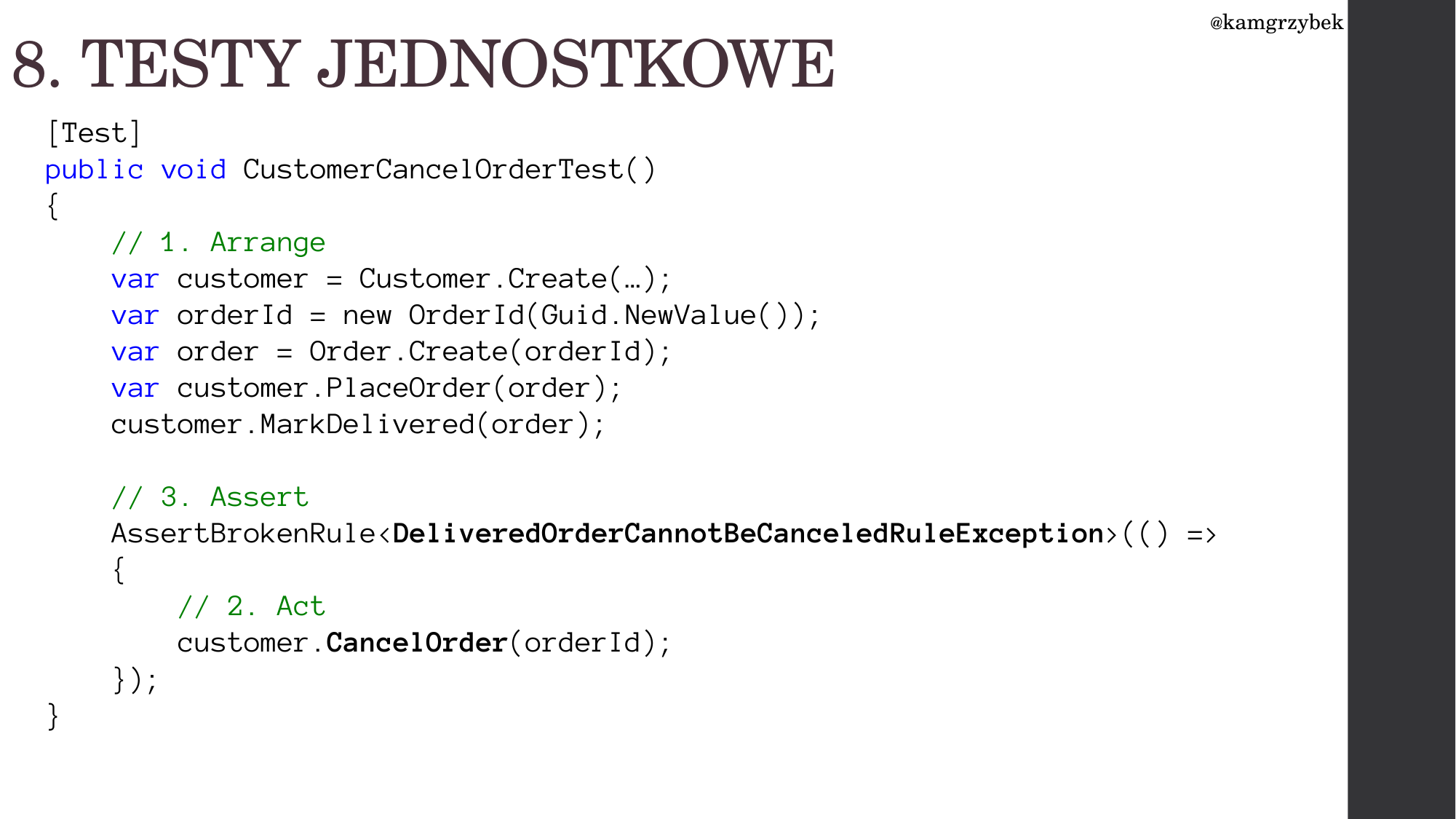

@kamgrzybek
# 8. TESTY JEDNOSTKOWE
[Test]
public void CustomerCancelOrderTest()
{
    // 1. Arrange
    var customer = Customer.Create(…);
    var orderId = new OrderId(Guid.NewValue());
    var order = Order.Create(orderId);
    var customer.PlaceOrder(order);
    customer.MarkDelivered(order);

    // 3. Assert
    AssertBrokenRule<DeliveredOrderCannotBeCanceledRuleException>(() =>
    {
        // 2. Act
        customer.CancelOrder(orderId);
    });
}